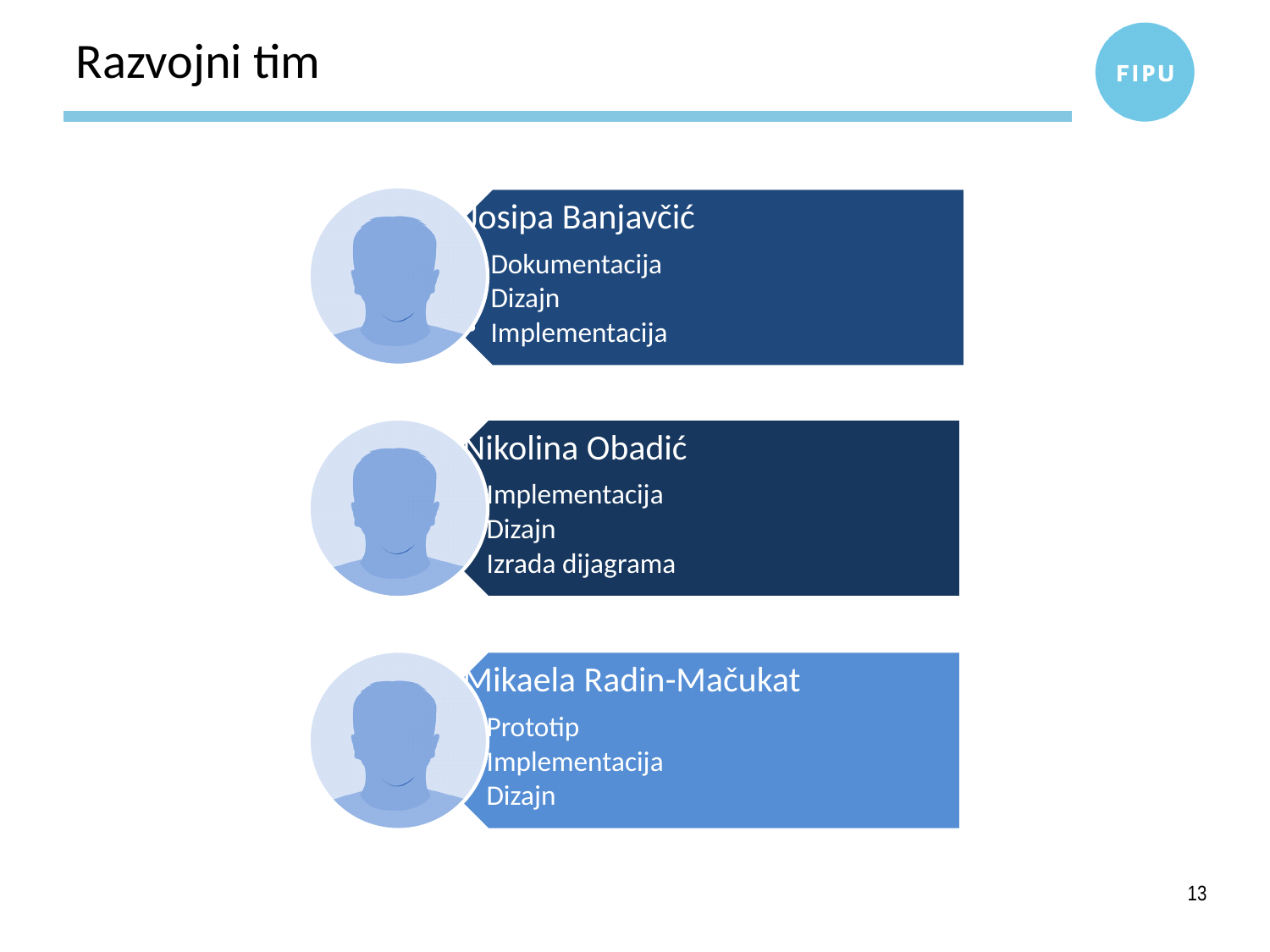

# Razvojni tim
Josipa Banjavčić
Dokumentacija
Dizajn
Implementacija
Nikolina Obadić
Implementacija
Dizajn
Izrada dijagrama
Mikaela Radin-Mačukat
Prototip
Implementacija
Dizajn
13